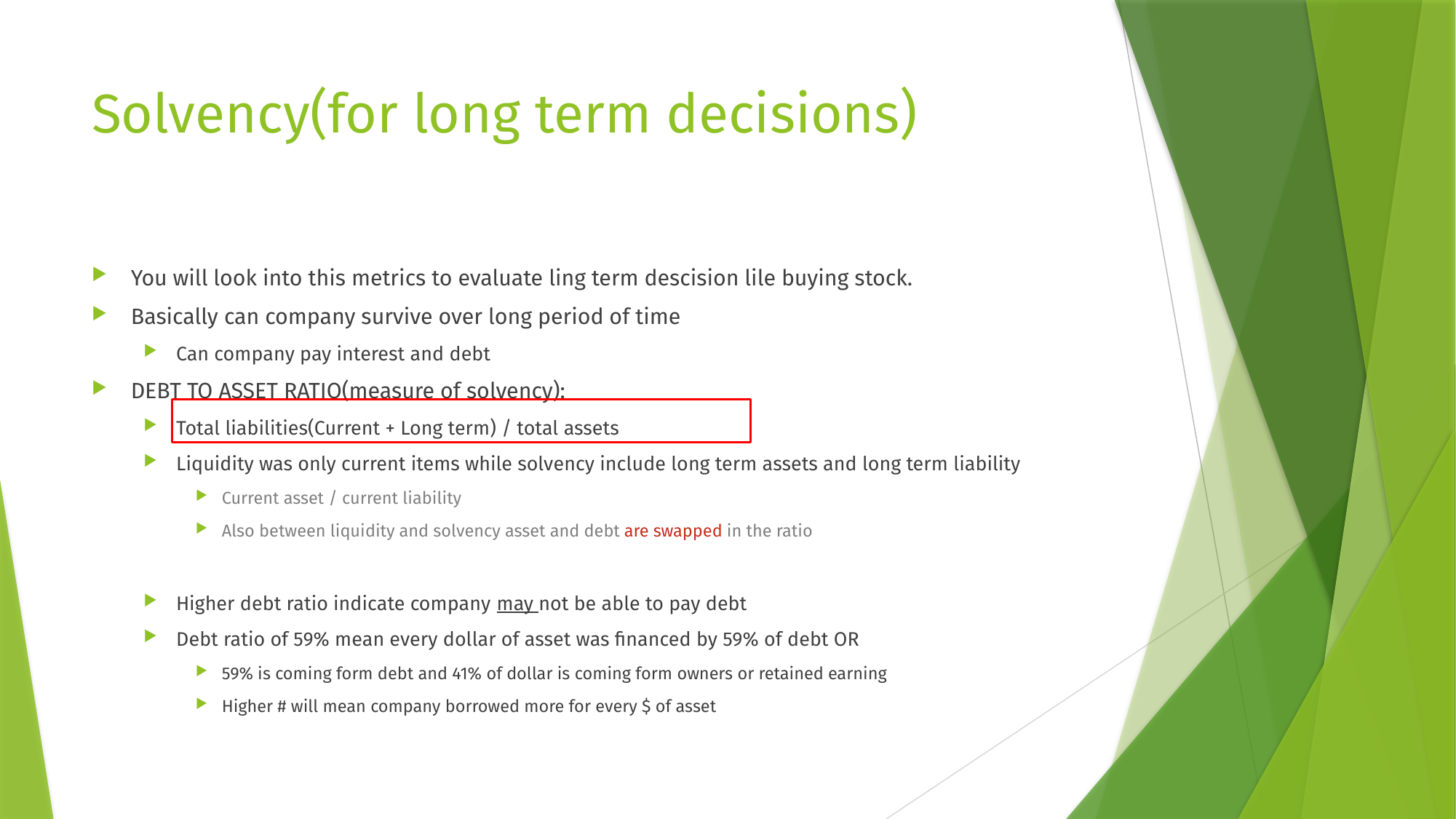

# Solvency(for long term decisions)
You will look into this metrics to evaluate ling term descision lile buying stock.
Basically can company survive over long period of time
Can company pay interest and debt
DEBT TO ASSET RATIO(measure of solvency):
Total liabilities(Current + Long term) / total assets
Liquidity was only current items while solvency include long term assets and long term liability
Current asset / current liability
Also between liquidity and solvency asset and debt are swapped in the ratio

Higher debt ratio indicate company may not be able to pay debt
Debt ratio of 59% mean every dollar of asset was financed by 59% of debt OR
59% is coming form debt and 41% of dollar is coming form owners or retained earning
Higher # will mean company borrowed more for every $ of asset